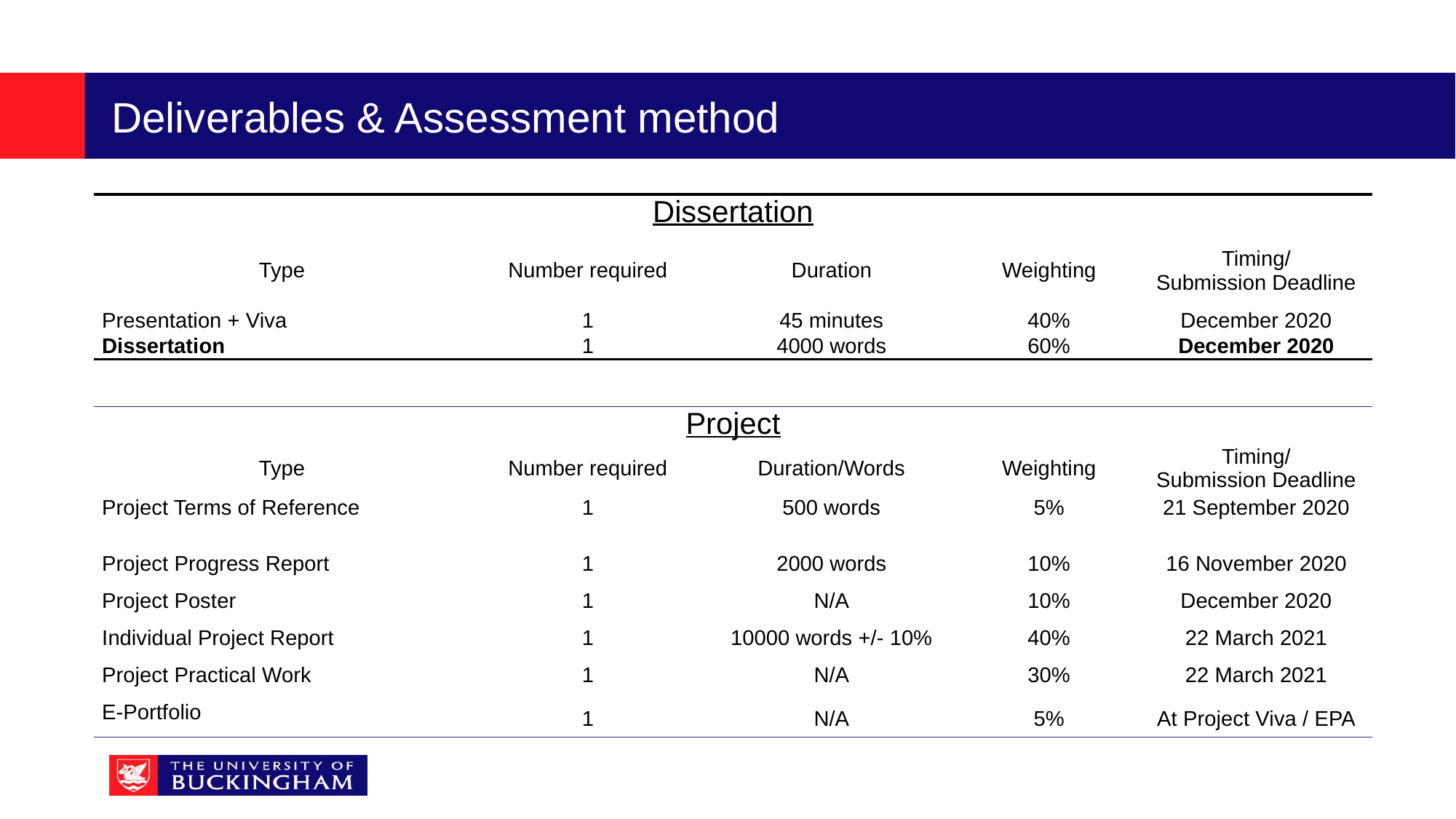

# Deliverables & Assessment method
| Dissertation |  |  |  |  |
| --- | --- | --- | --- | --- |
| Type | Number required | Duration | Weighting | Timing/ Submission Deadline |
| Presentation + Viva | 1 | 45 minutes | 40% | December 2020 |
| Dissertation | 1 | 4000 words | 60% | December 2020 |
| Project |  |  |  |  |
| --- | --- | --- | --- | --- |
| Type | Number required | Duration/Words | Weighting | Timing/ Submission Deadline |
| Project Terms of Reference | 1 | 500 words | 5% | 21 September 2020 |
| Project Progress Report | 1 | 2000 words | 10% | 16 November 2020 |
| Project Poster | 1 | N/A | 10% | December 2020 |
| Individual Project Report | 1 | 10000 words +/- 10% | 40% | 22 March 2021 |
| Project Practical Work | 1 | N/A | 30% | 22 March 2021 |
| E-Portfolio | 1 | N/A | 5% | At Project Viva / EPA |